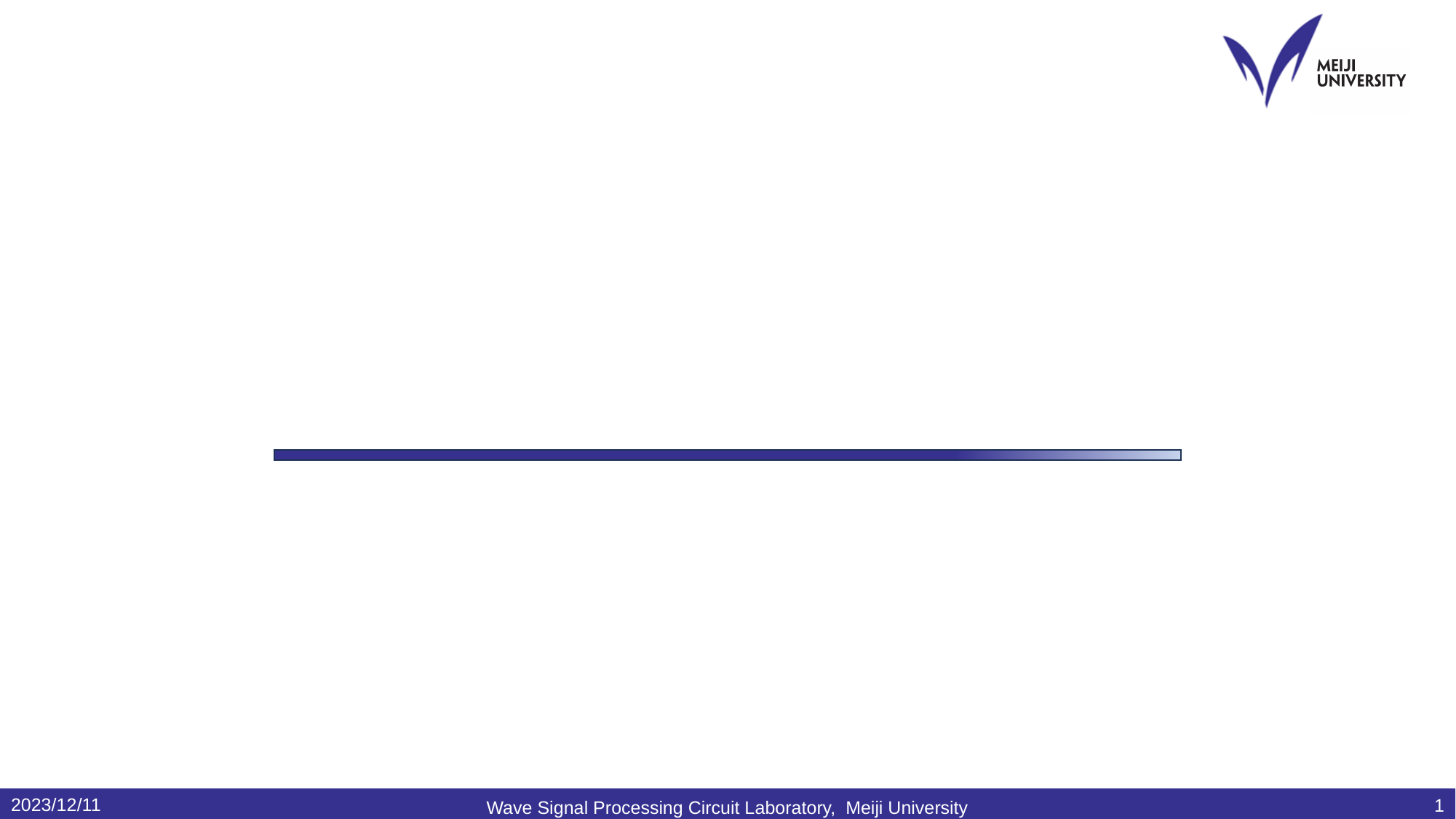

#

2023/12/11
1
Wave Signal Processing Circuit Laboratory,  Meiji University